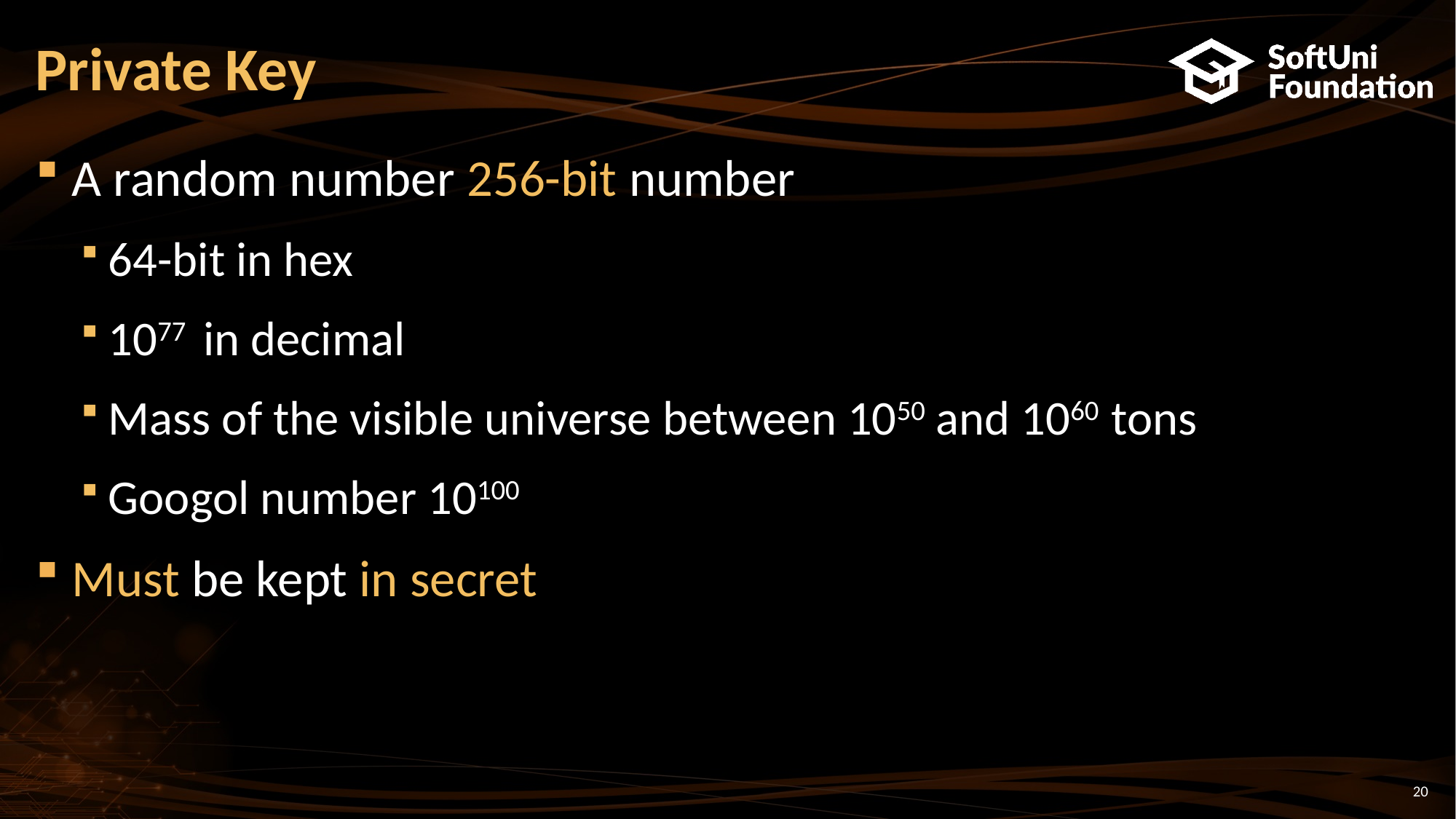

# Private Key
A random number 256-bit number
64-bit in hex
1077  in decimal
Mass of the visible universe between 1050 and 1060  tons
Googol number 10100
Must be kept in secret
20